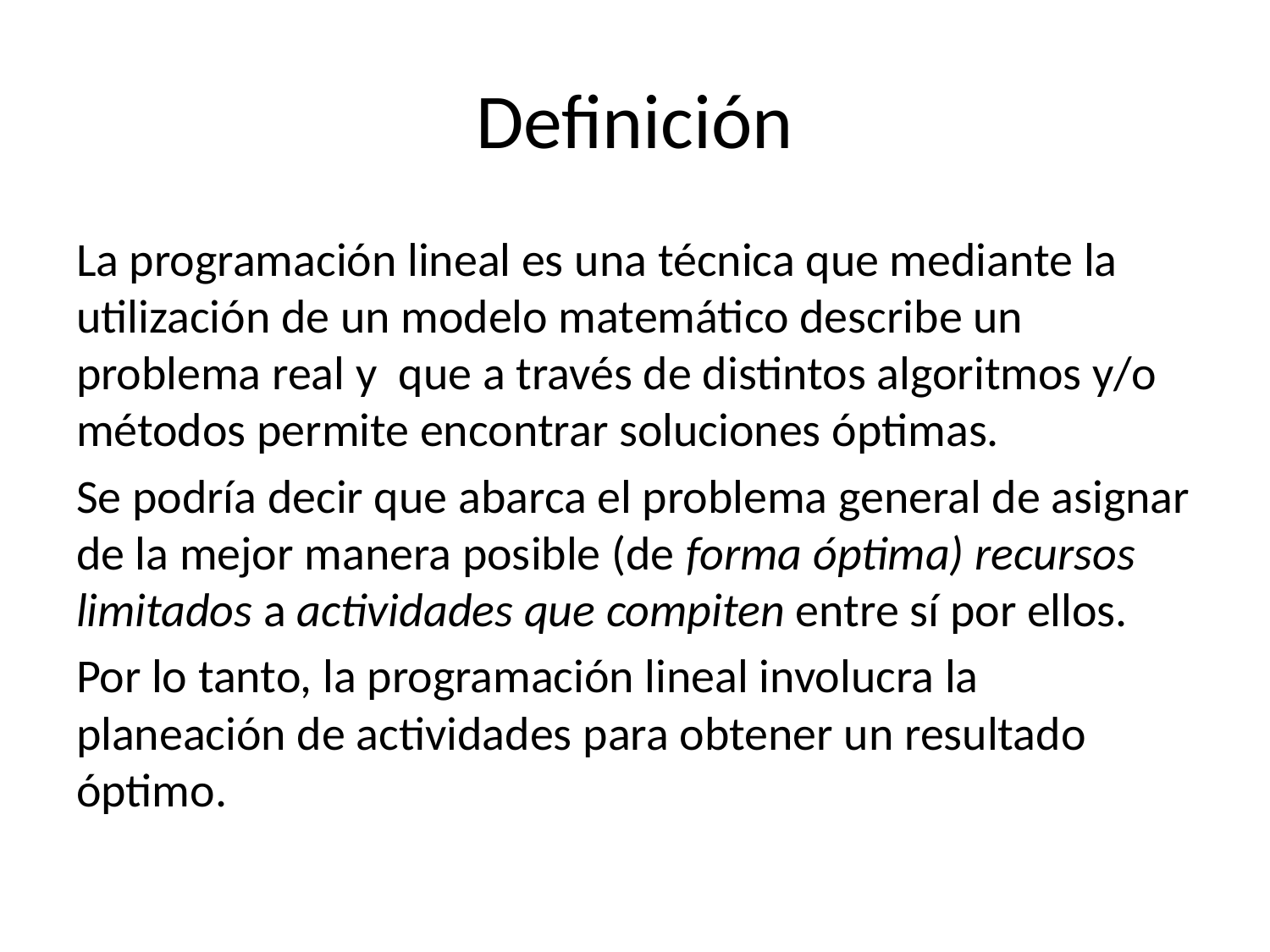

# Definición
La programación lineal es una técnica que mediante la utilización de un modelo matemático describe un problema real y  que a través de distintos algoritmos y/o métodos permite encontrar soluciones óptimas.
Se podría decir que abarca el problema general de asignar de la mejor manera posible (de forma óptima) recursos limitados a actividades que compiten entre sí por ellos.
Por lo tanto, la programación lineal involucra la planeación de actividades para obtener un resultado óptimo.